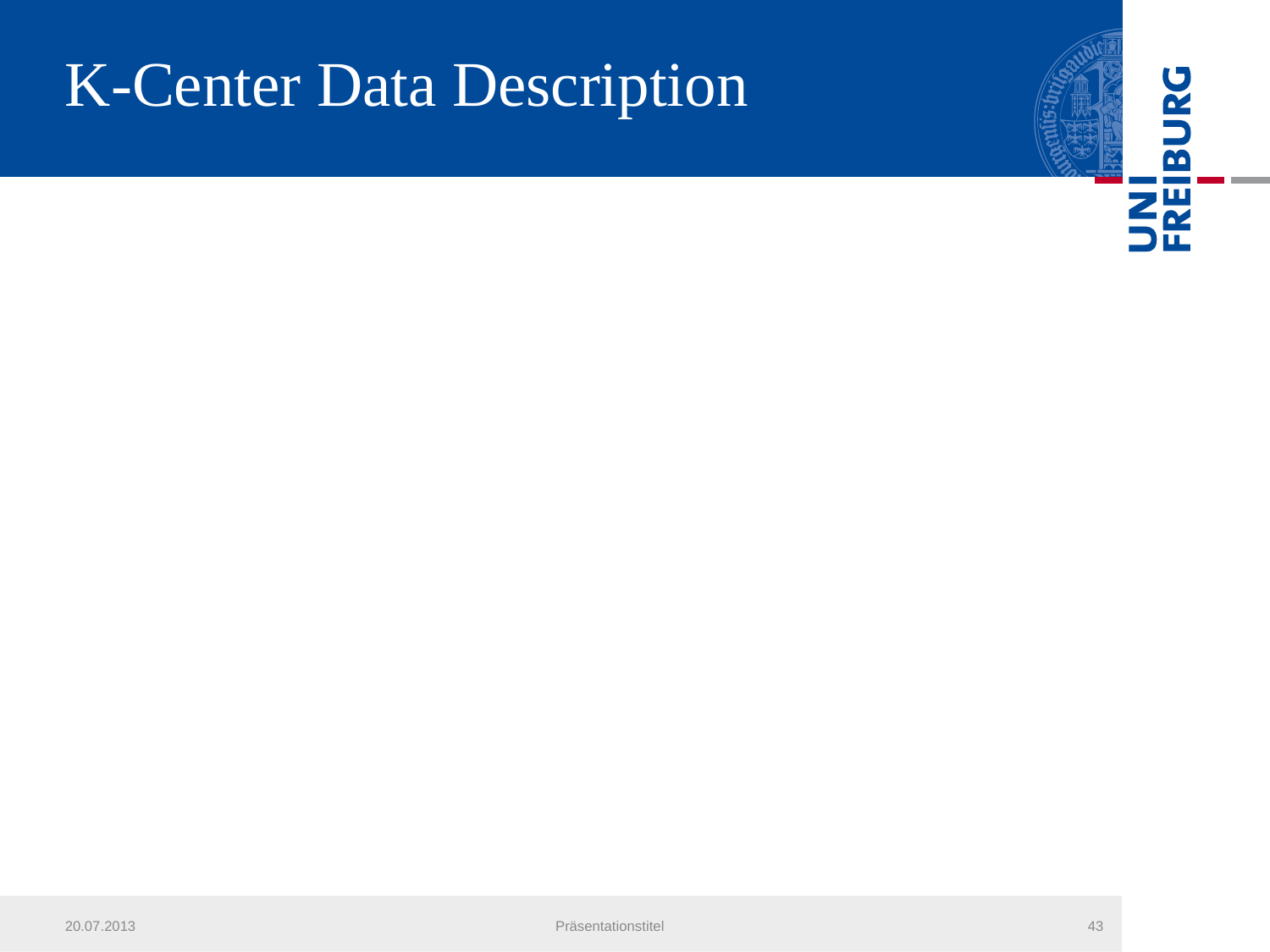

# K-Center Data Description

20.07.2013
Präsentationstitel
43